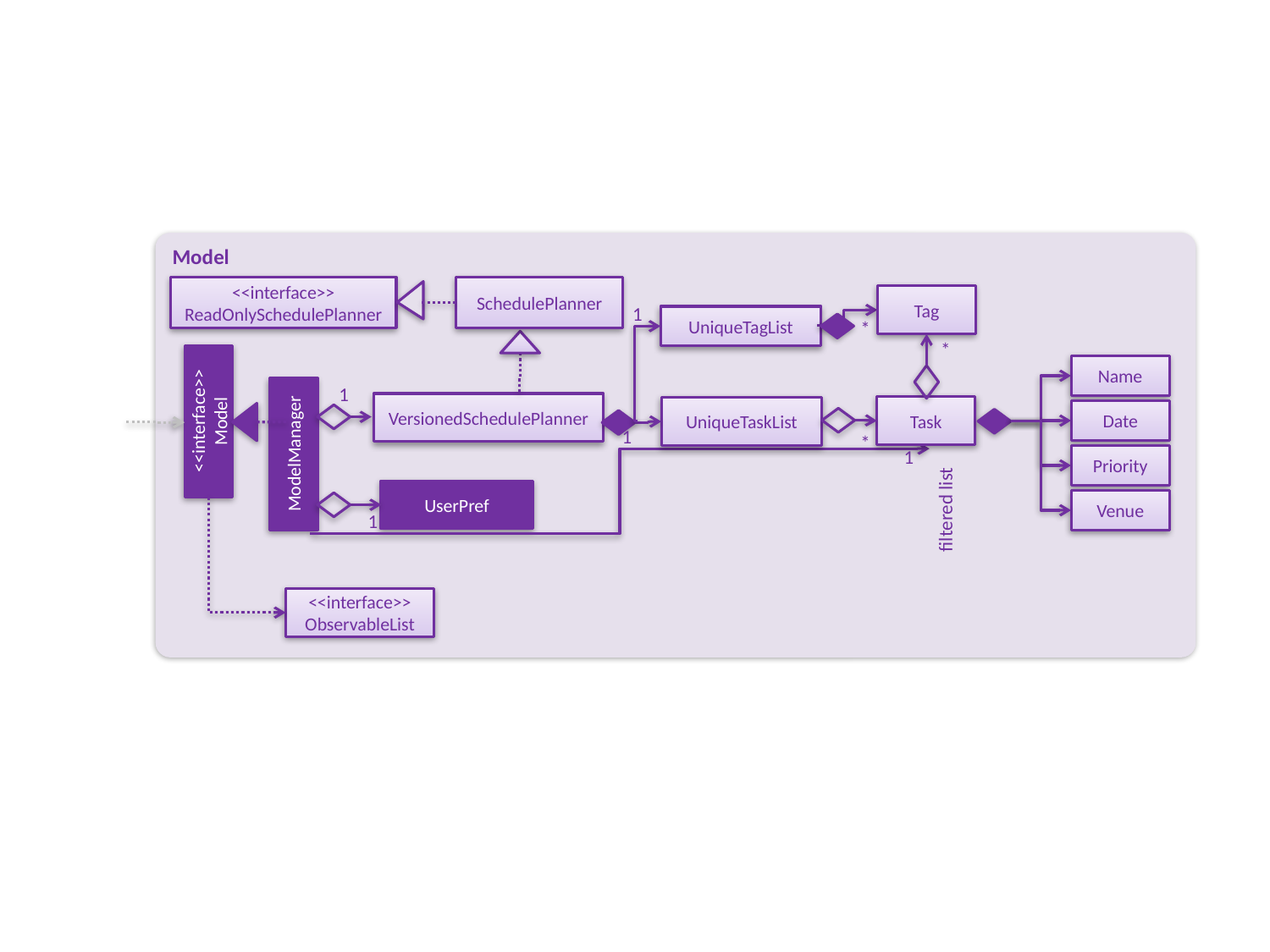

Model
<<interface>>
ReadOnlySchedulePlanner
SchedulePlanner
Tag

1
UniqueTagList

*

*
Name

1
VersionedSchedulePlanner
Task
<<interface>>
Model
UniqueTaskList
Date

1
ModelManager
*
1
Priority
UserPref
Venue

filtered list
1
<<interface>>
ObservableList